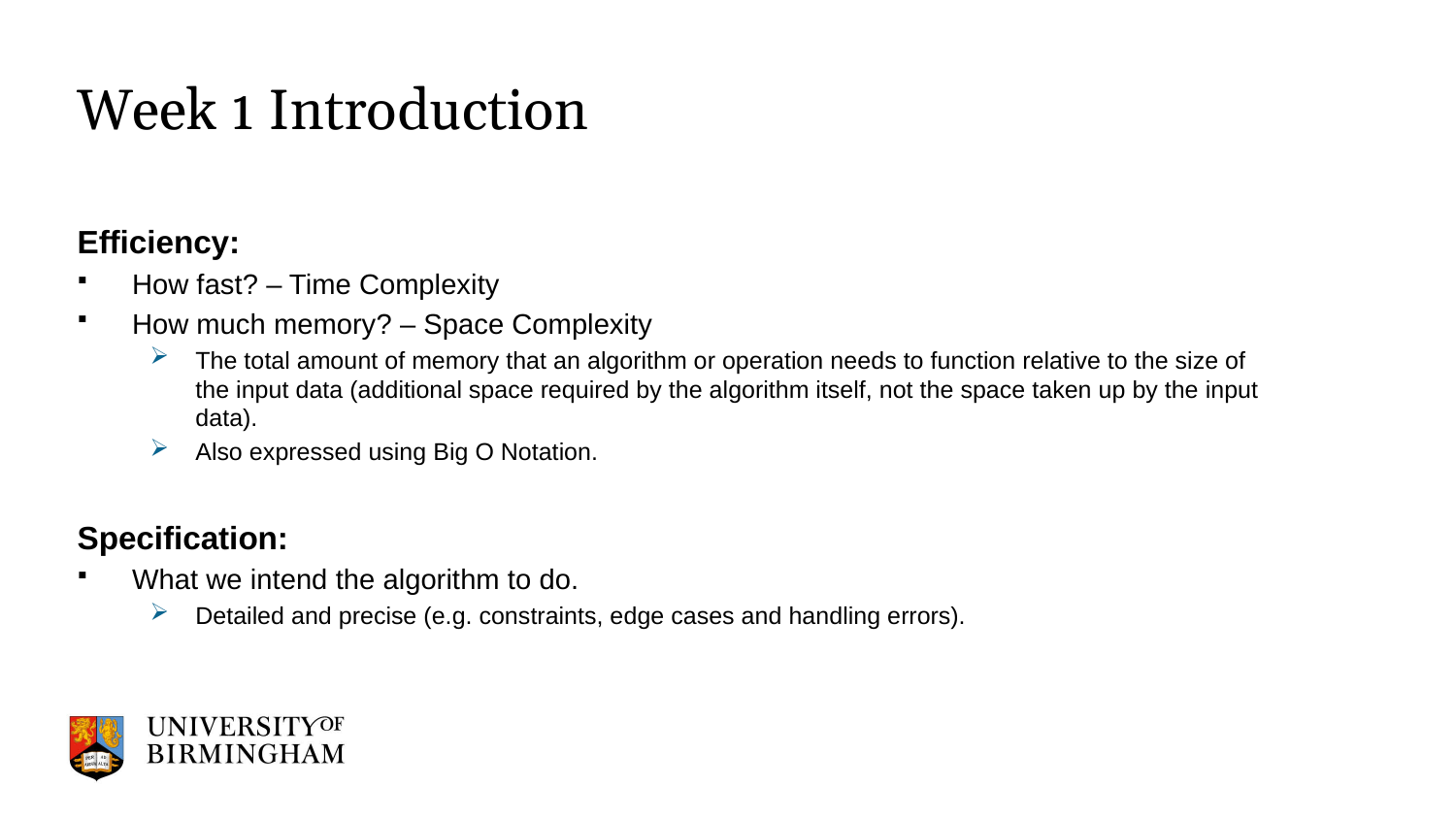

# Week 1 Introduction
Efficiency:
How fast? – Time Complexity
How much memory? – Space Complexity
The total amount of memory that an algorithm or operation needs to function relative to the size of the input data (additional space required by the algorithm itself, not the space taken up by the input data).
Also expressed using Big O Notation.

Specification:
What we intend the algorithm to do.
Detailed and precise (e.g. constraints, edge cases and handling errors).